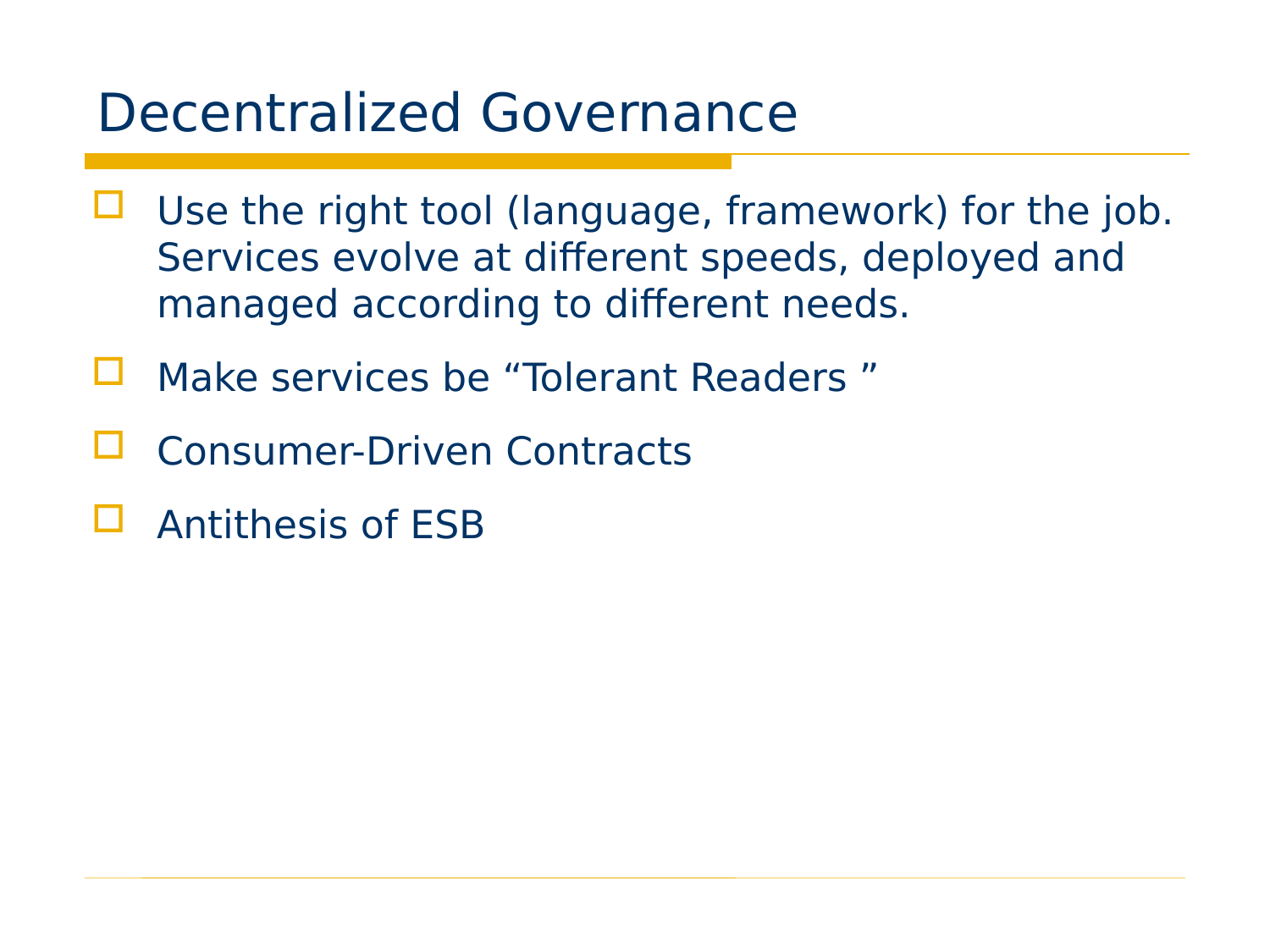

# Decentralized Governance
Use the right tool (language, framework) for the job. Services evolve at different speeds, deployed and managed according to different needs.
Make services be “Tolerant Readers ”
Consumer-Driven Contracts
Antithesis of ESB